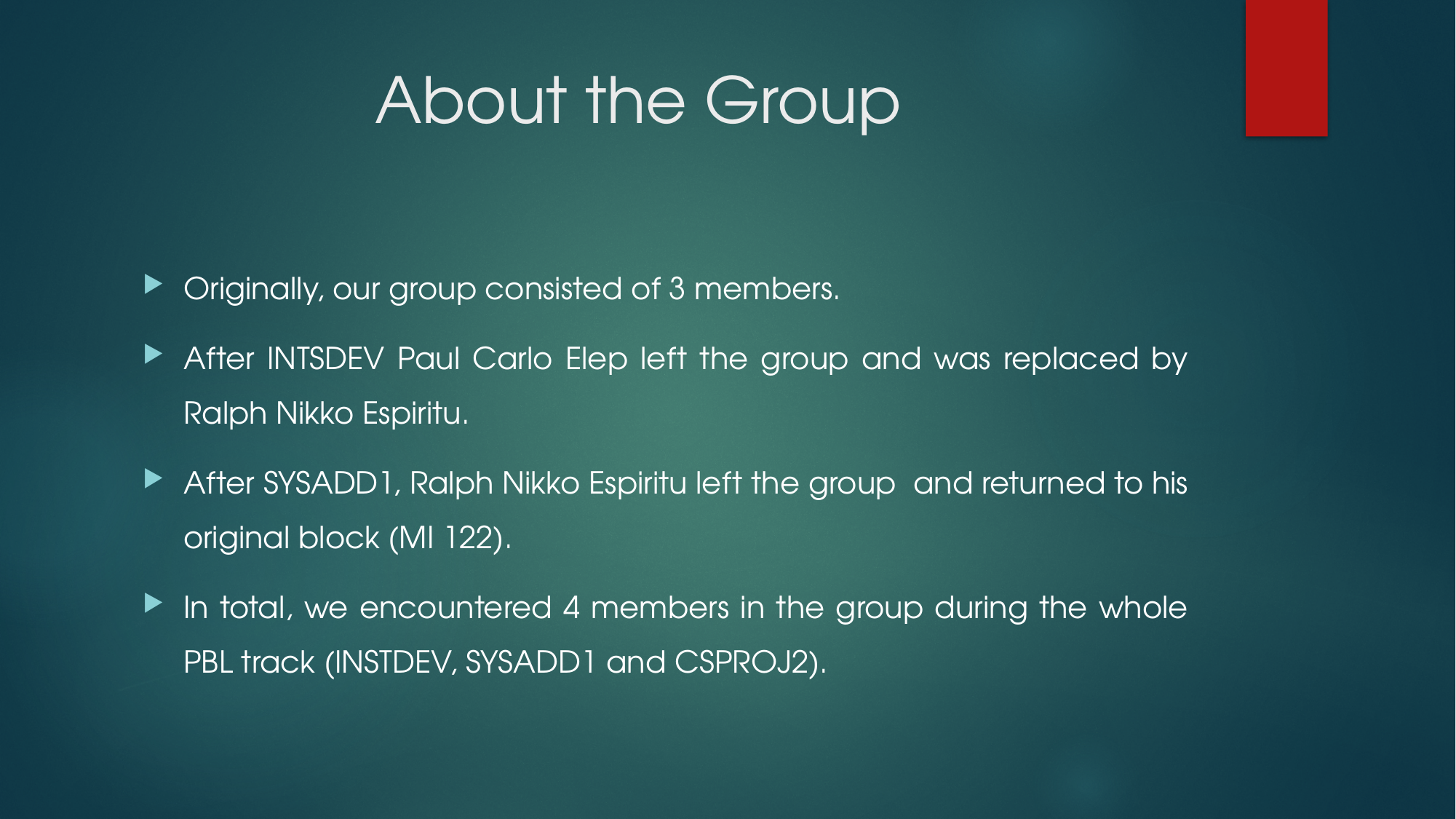

# About the Group
Originally, our group consisted of 3 members.
After INTSDEV Paul Carlo Elep left the group and was replaced by Ralph Nikko Espiritu.
After SYSADD1, Ralph Nikko Espiritu left the group  and returned to his original block (MI 122).
In total, we encountered 4 members in the group during the whole PBL track (INSTDEV, SYSADD1 and CSPROJ2).